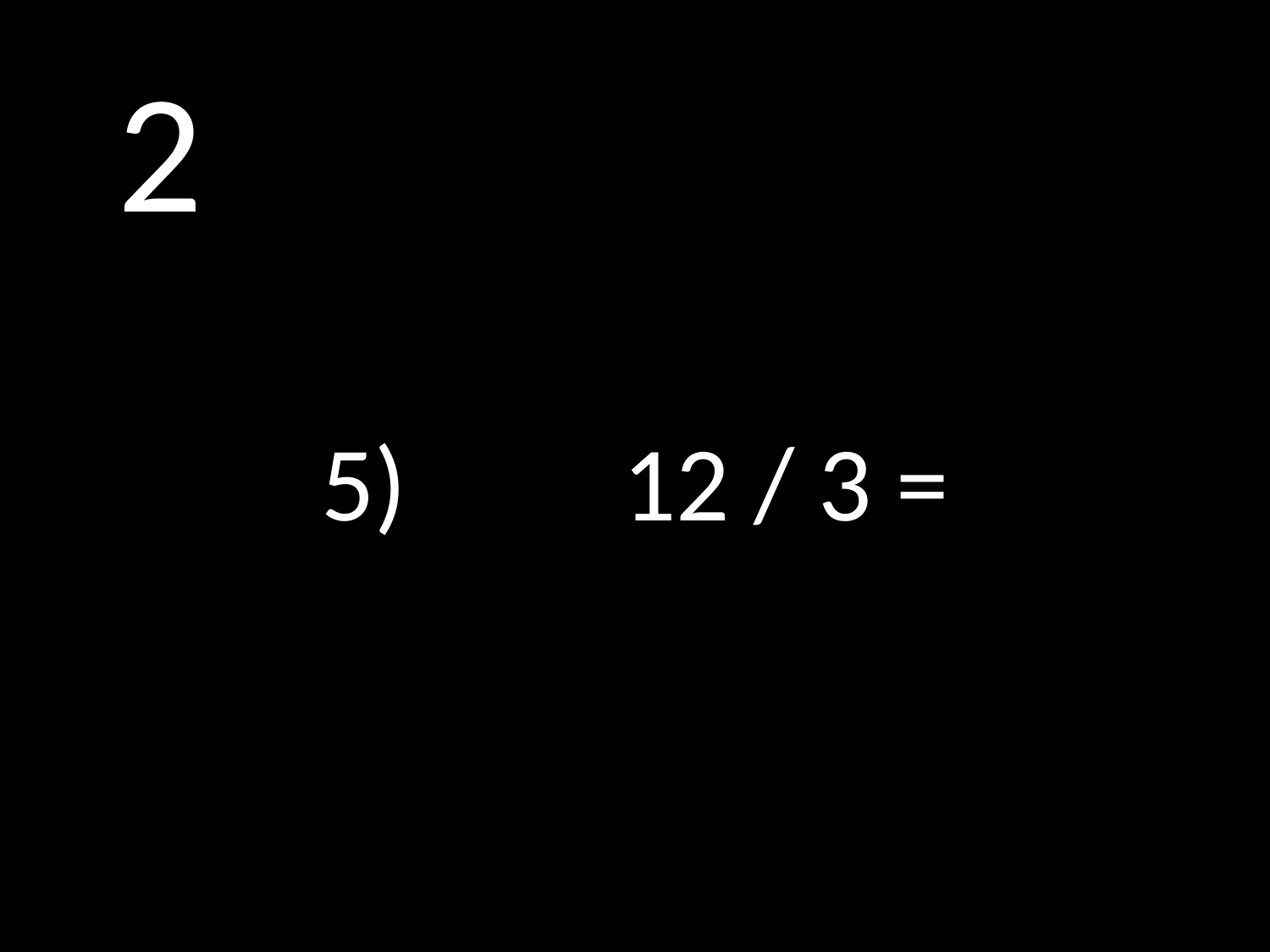

# 2
5)		12 / 3 =